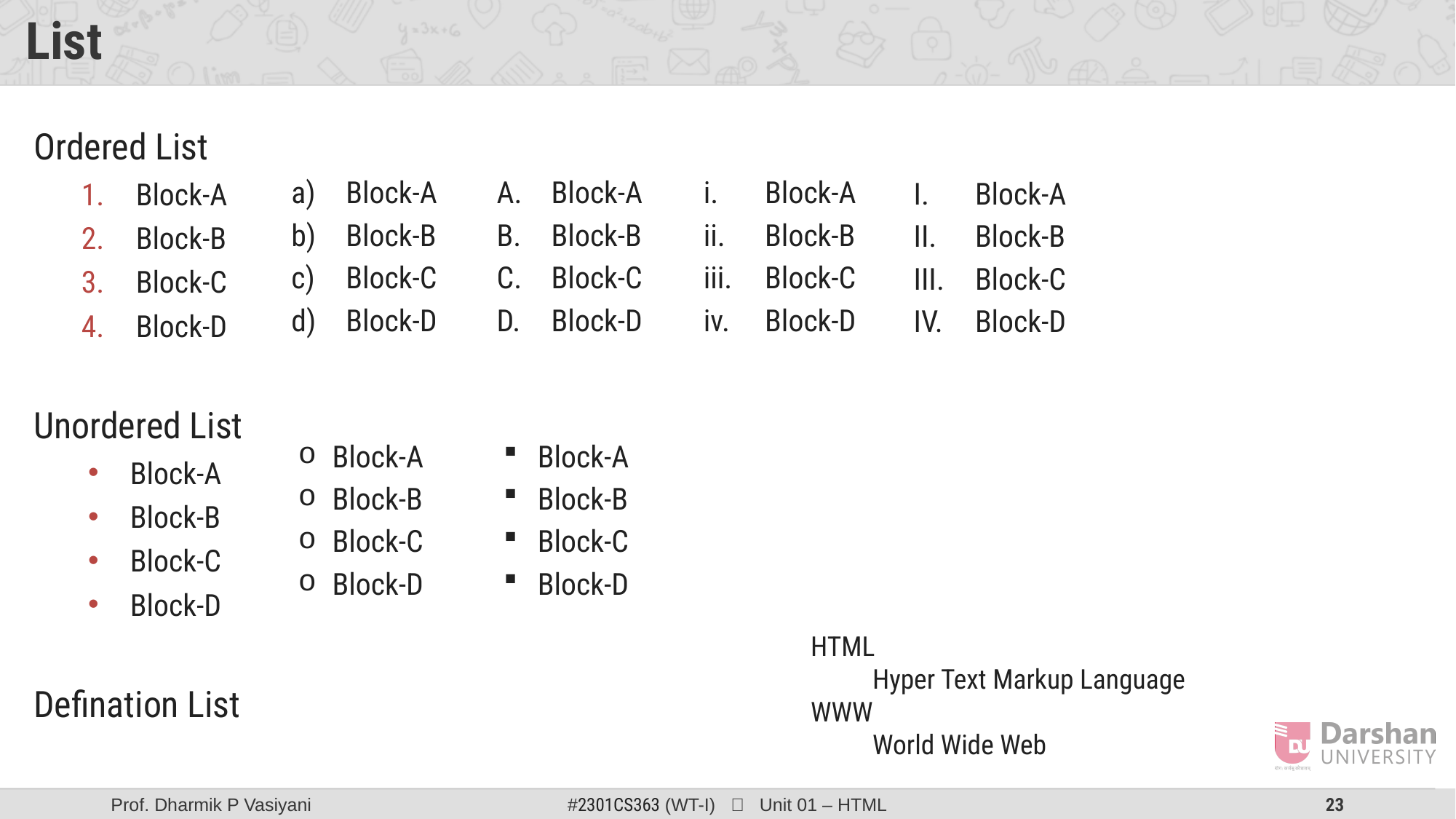

# List
Ordered List
Block-A
Block-B
Block-C
Block-D

Unordered List
Block-A
Block-B
Block-C
Block-D

Defination List

Block-A
Block-B
Block-C
Block-D

Block-A
Block-B
Block-C
Block-D

Block-A
Block-B
Block-C
Block-D

Block-A
Block-B
Block-C
Block-D

Block-A
Block-B
Block-C
Block-D

Block-A
Block-B
Block-C
Block-D

HTML
          Hyper Text Markup Language
WWW
          World Wide Web